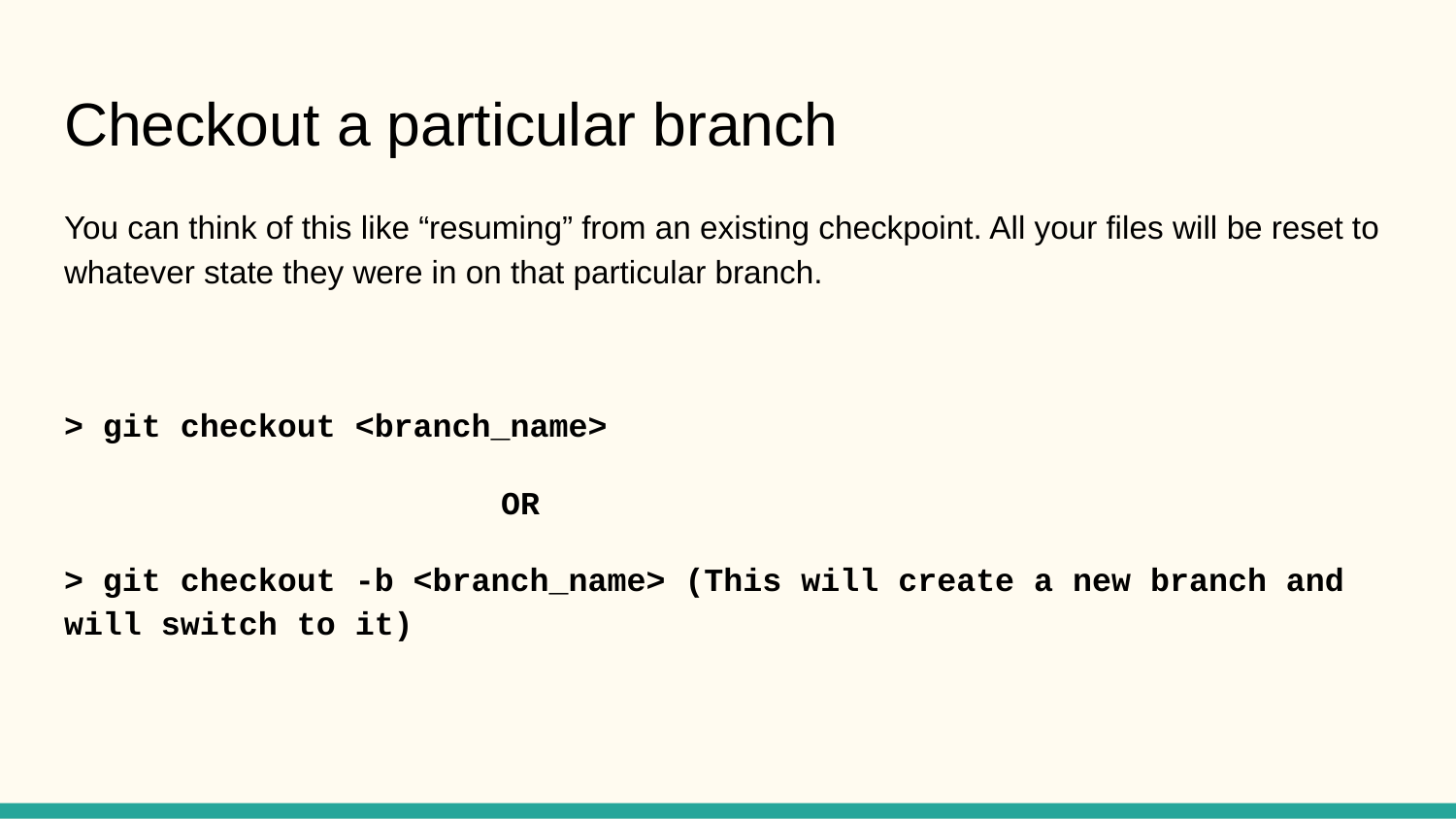

# Checkout a particular branch
You can think of this like “resuming” from an existing checkpoint. All your files will be reset to whatever state they were in on that particular branch.

> git checkout <branch_name>
			OR
> git checkout -b <branch_name> (This will create a new branch and will switch to it)